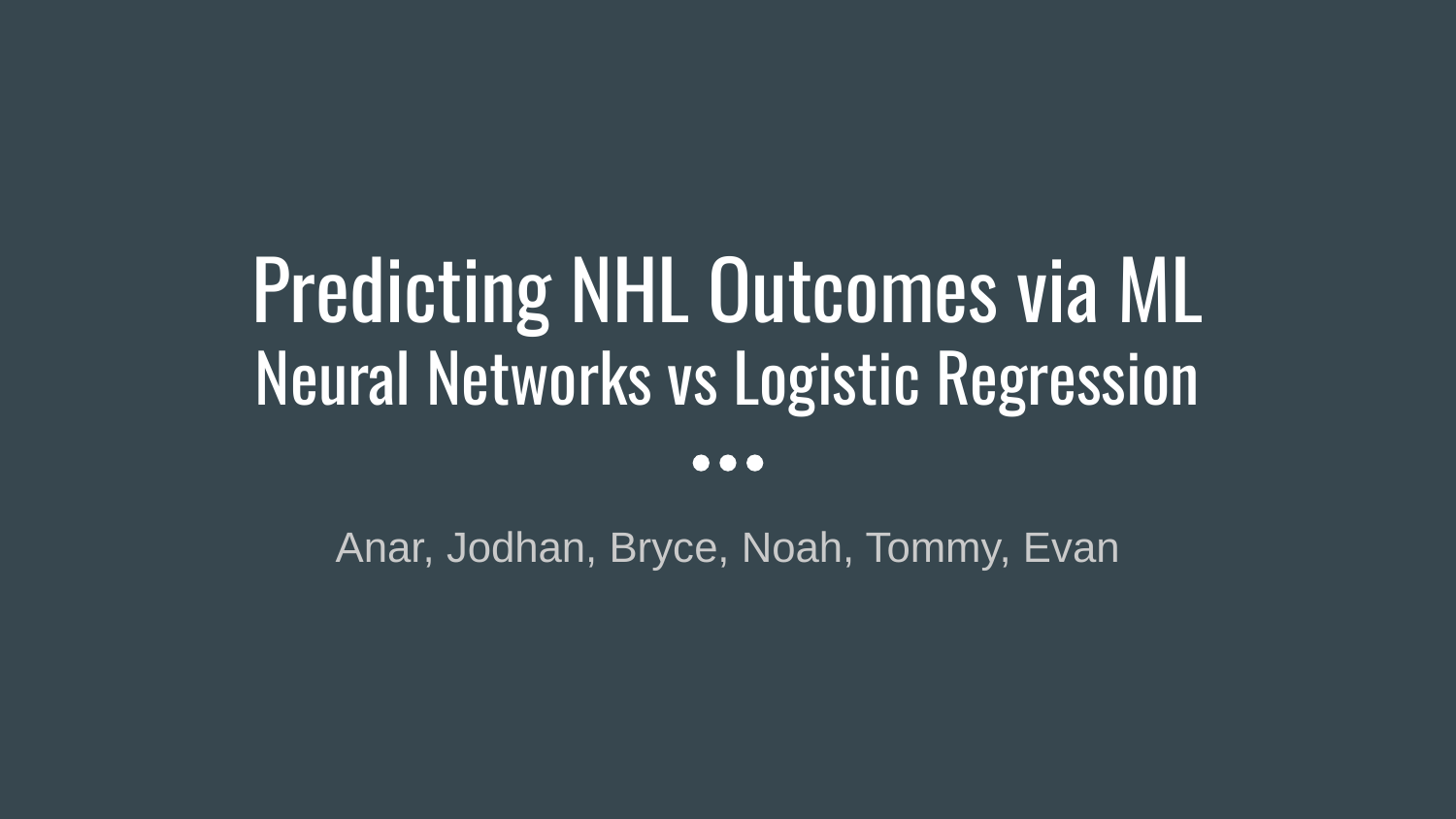

# Predicting NHL Outcomes via ML
Neural Networks vs Logistic Regression
Anar, Jodhan, Bryce, Noah, Tommy, Evan